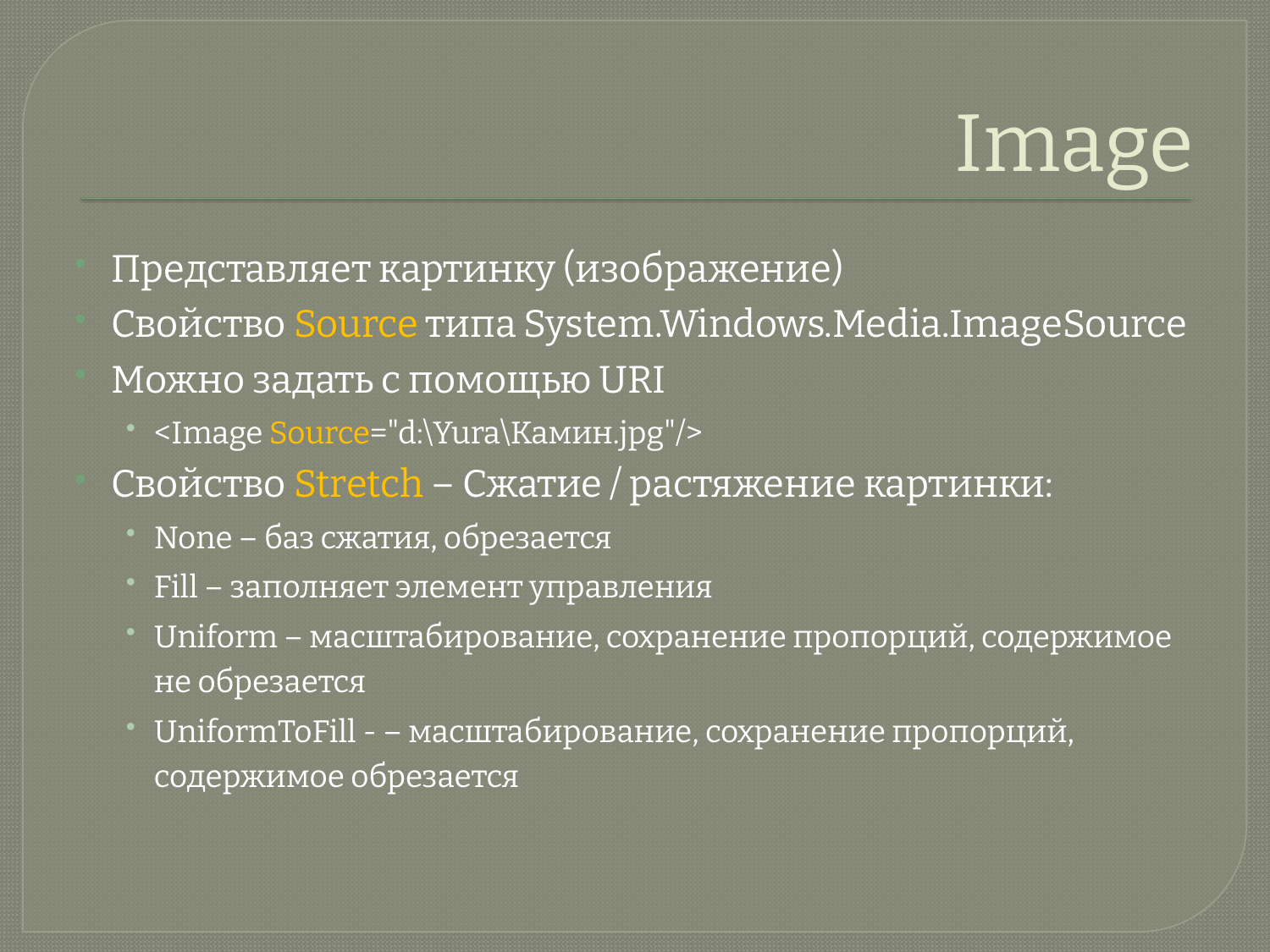

# Image
Представляет картинку (изображение)
Свойство Source типа System.Windows.Media.ImageSource
Можно задать с помощью URI
<Image Source="d:\Yura\Камин.jpg"/>
Свойство Stretch – Сжатие / растяжение картинки:
None – баз сжатия, обрезается
Fill – заполняет элемент управления
Uniform – масштабирование, сохранение пропорций, содержимое не обрезается
UniformToFill - – масштабирование, сохранение пропорций, содержимое обрезается